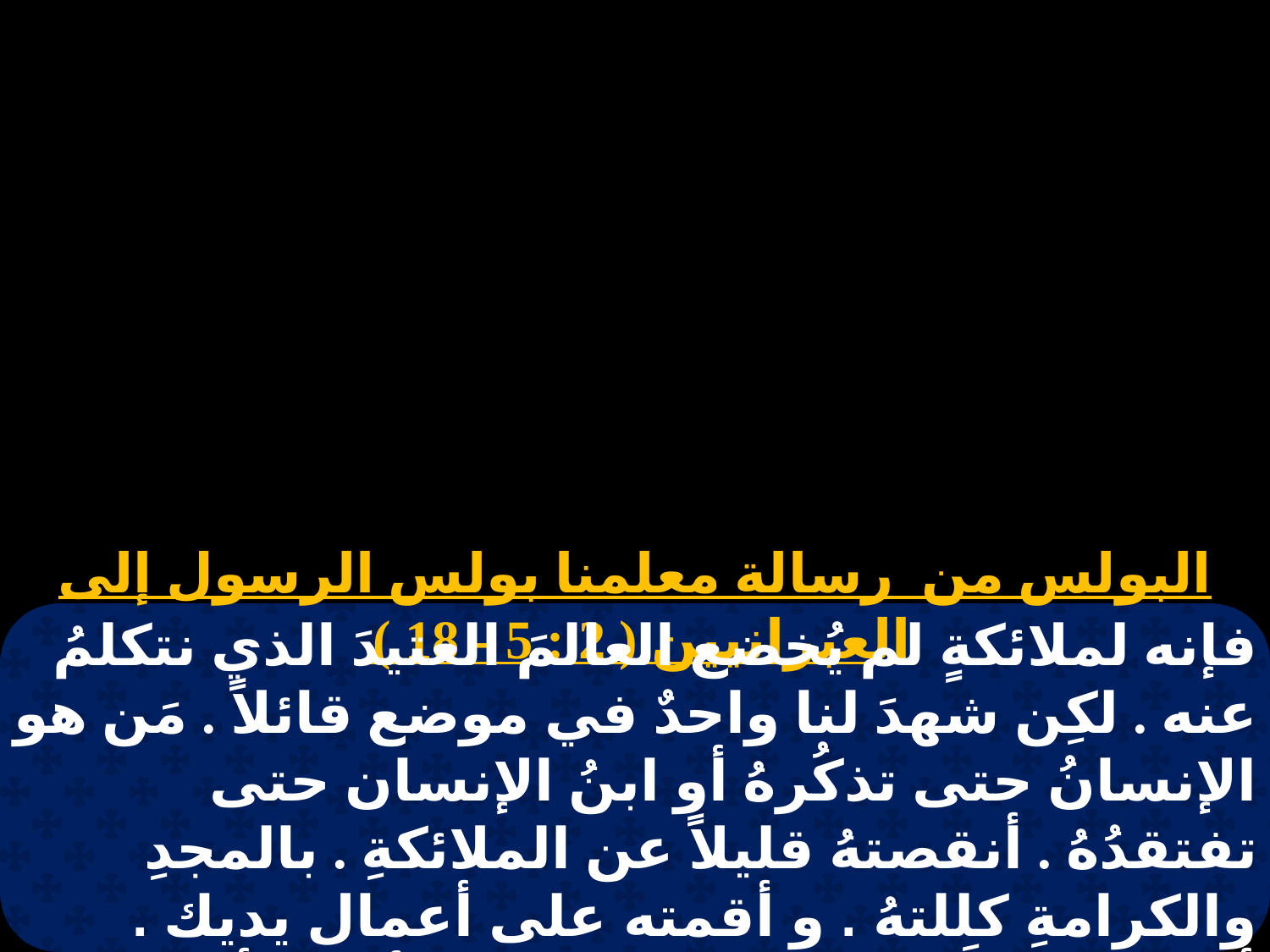

# 3 نسئ
البولس من  رسالة معلمنا بولس الرسول إلى العبرانيين ( 2 : 5 - 18 )
فإنه لملائكةٍ لم يُخضع العالمَ العتيدَ الذي نتكلمُ عنه . لكِن شهدَ لنا واحدٌ في موضع قائلاً . مَن هو الإنسانُ حتى تذكُرهُ أو ابنُ الإنسان حتى تفتقدُهُ . أنقصتهُ قليلاً عن الملائكةِ . بالمجدِ والكرامةِ كللتهُ . و أقمته على أعمال يديك . أخضعتَ كلَّ شيءٍ تحت قدميهِ . لأنه إذ أخضَع الكل له لم يترُكُ شيئاً غير خاضع له .